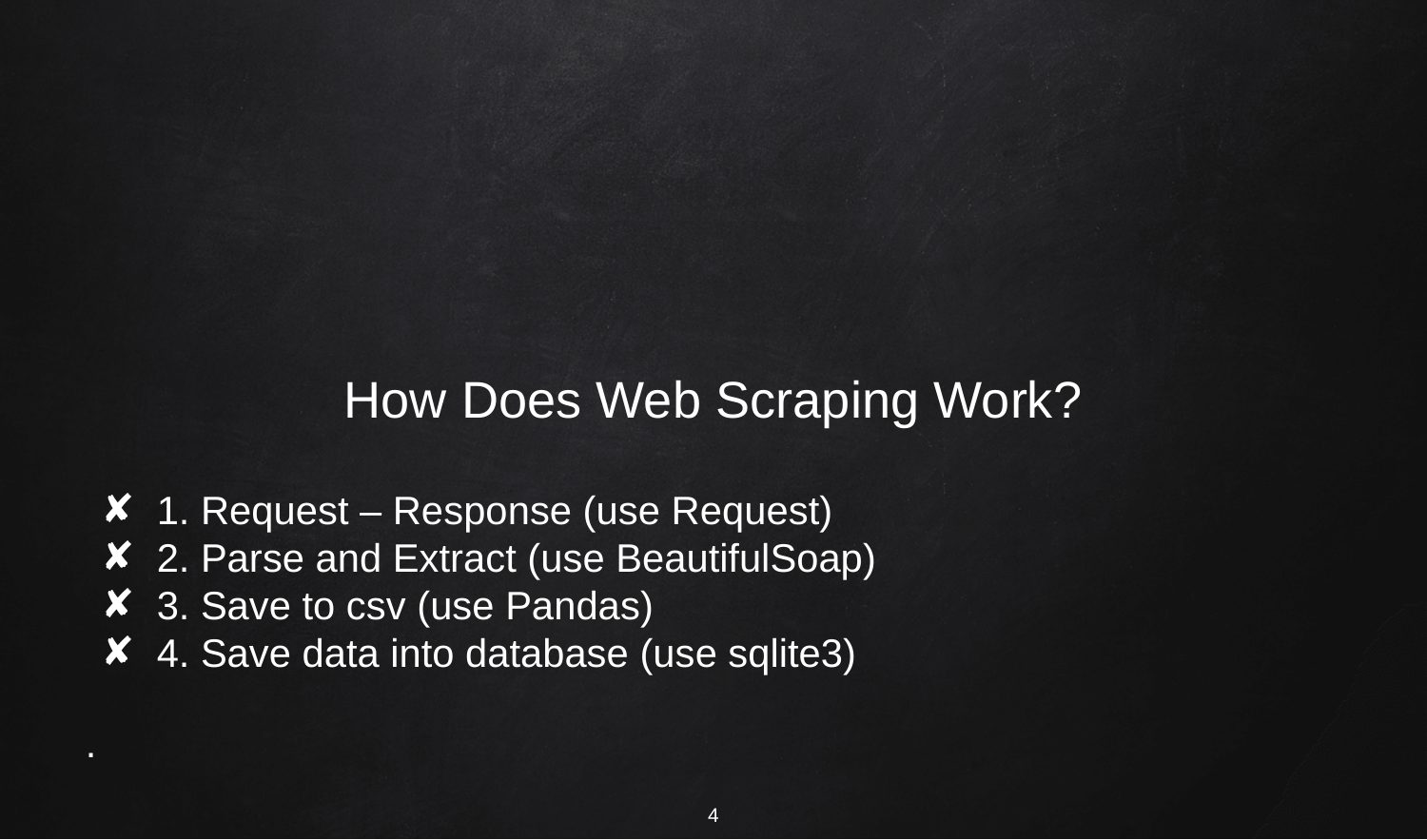

How Does Web Scraping Work?
1. Request – Response (use Request)
2. Parse and Extract (use BeautifulSoap)
3. Save to csv (use Pandas)
4. Save data into database (use sqlite3)

.
4